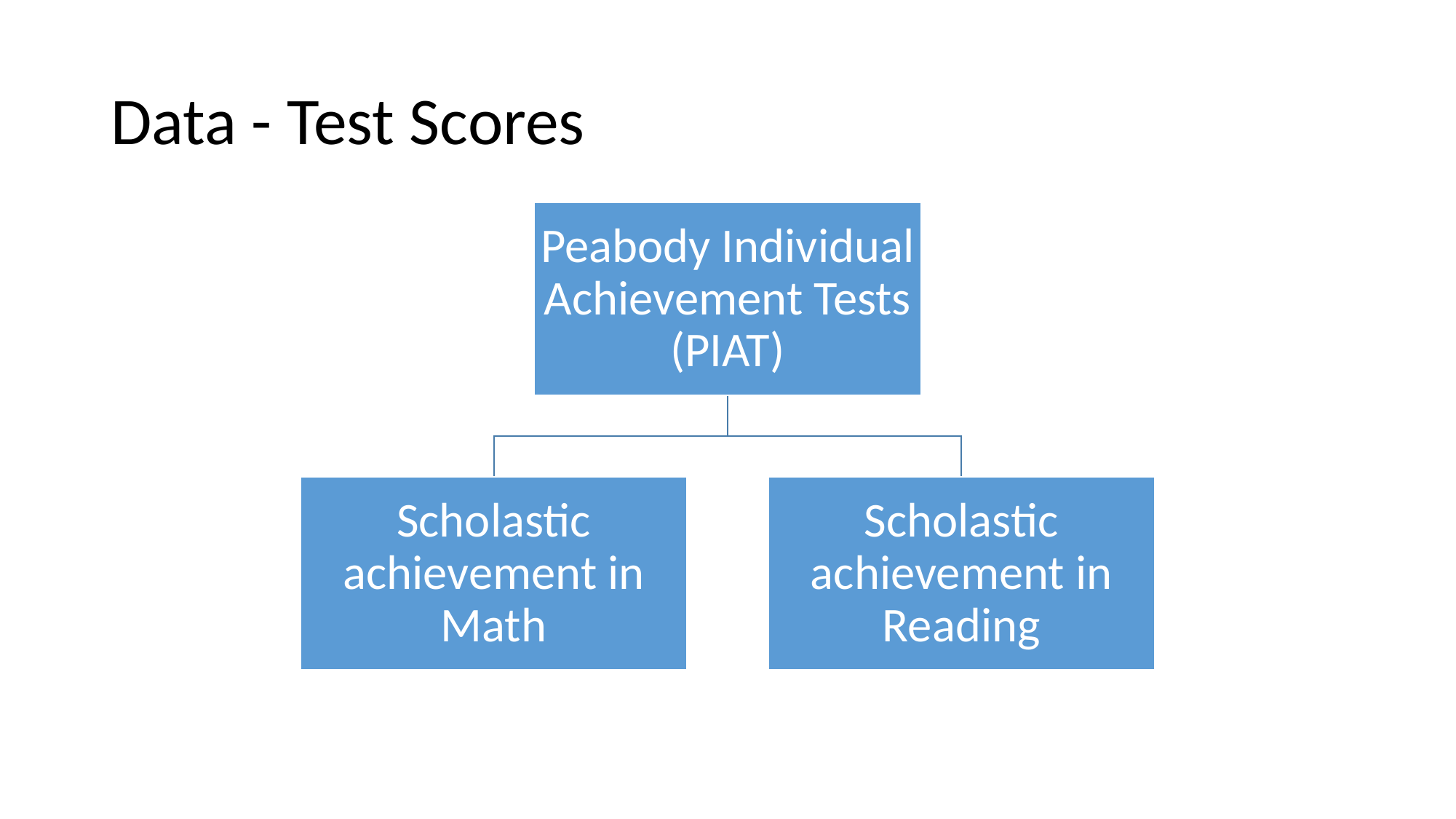

# Data - Test Scores
Peabody Individual Achievement Tests (PIAT)
Scholastic achievement in Math
Scholastic achievement in Reading